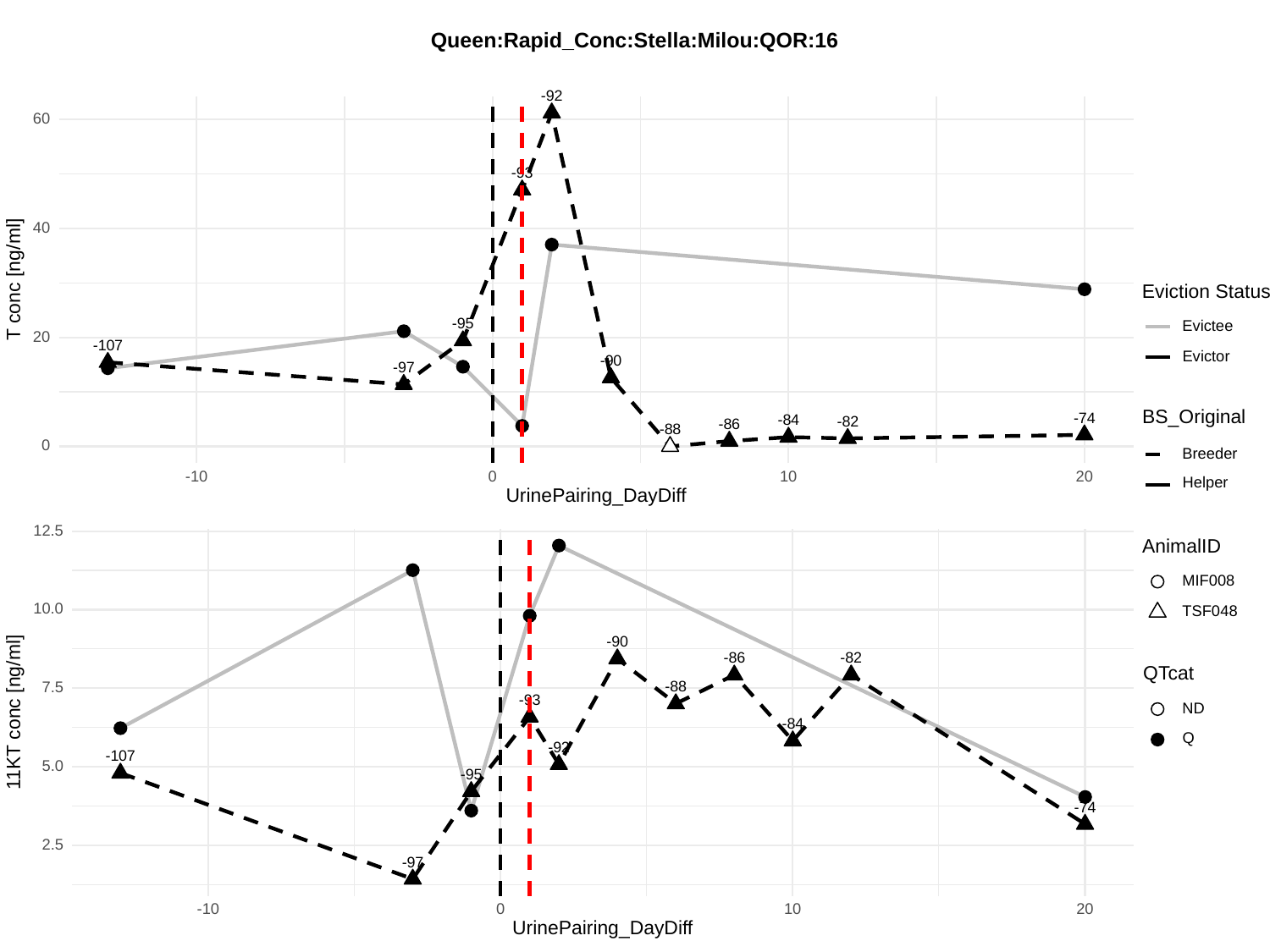

Queen:Rapid_Conc:Stella:Milou:QOR:16
-92

60

-93

40

T conc [ng/ml]

Eviction Status
-95
Evictee

20

-107
Evictor

-90

-97

BS_Original
-74
-84
-82
-86

-88

0

Breeder

-10
0
10
20
Helper

UrinePairing_DayDiff
12.5

AnimalID

MIF008

10.0
TSF048

-90

-82
-86

QTcat
-88
7.5

-93

11KT conc [ng/ml]
ND

-84

Q

-92
-107

5.0

-95

-74

2.5

-97

-10
0
10
20
UrinePairing_DayDiff